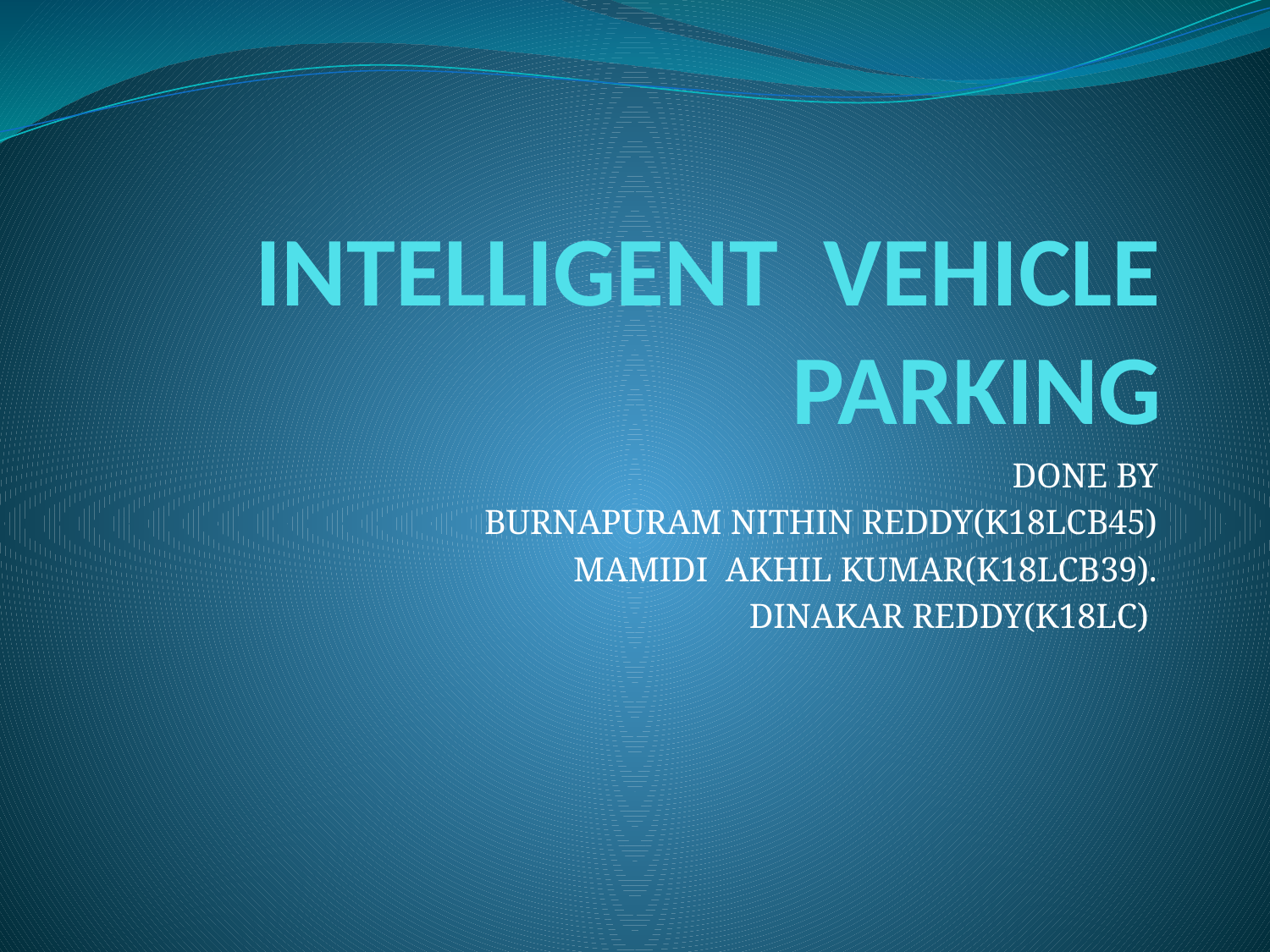

# INTELLIGENT  VEHICLE PARKING
DONE BY
BURNAPURAM NITHIN REDDY(K18LCB45)
MAMIDI  AKHIL KUMAR(K18LCB39).
DINAKAR REDDY(K18LC)